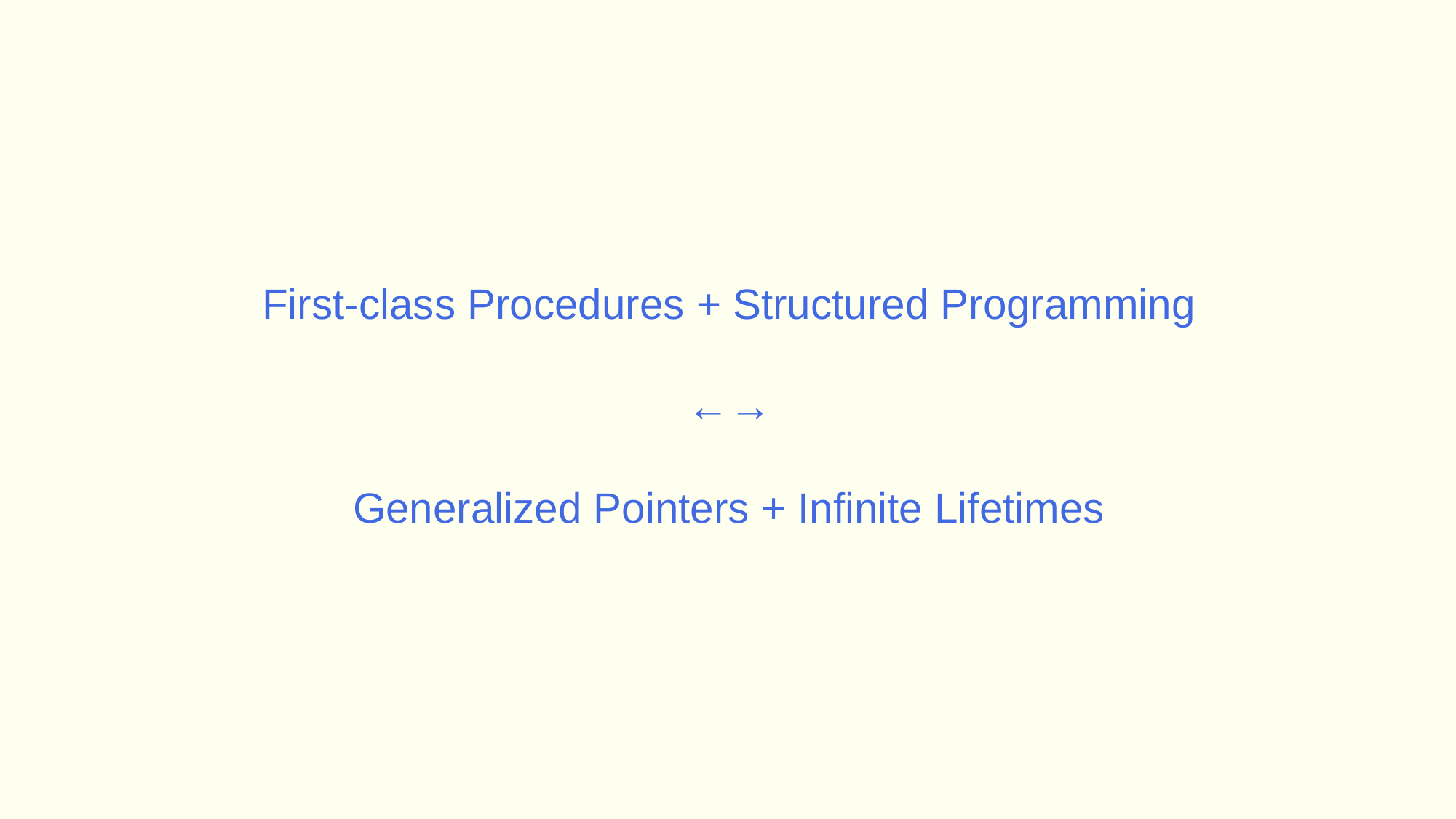

First-class Procedures + Structured Programming

←→

Generalized Pointers + Infinite Lifetimes